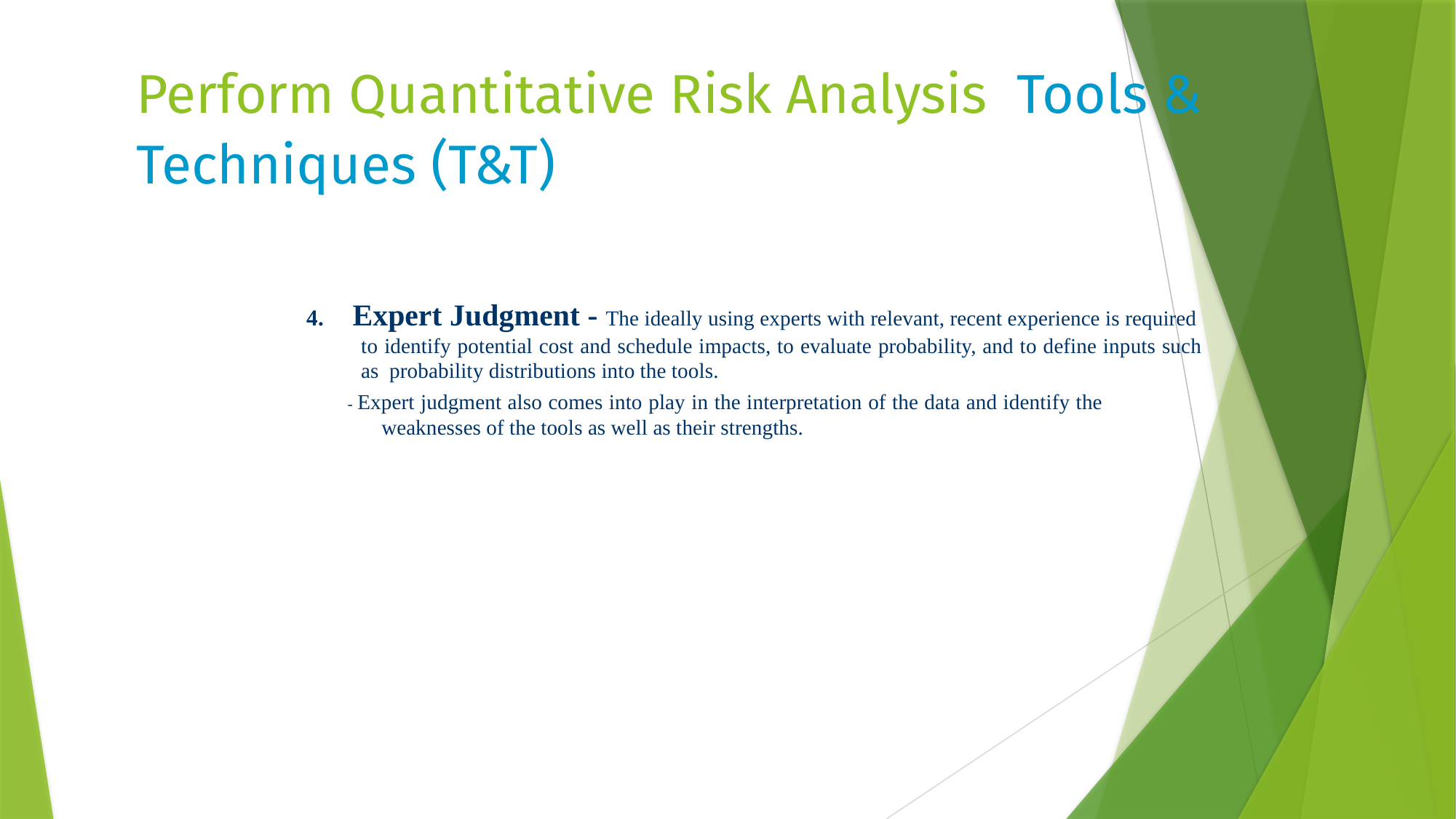

# Perform Quantitative Risk Analysis  Tools & Techniques (T&T)
4.     Expert Judgment - The ideally using experts with relevant, recent experience is required  to identify potential cost and schedule impacts, to evaluate probability, and to define inputs such as  probability distributions into the tools.
- Expert judgment also comes into play in the interpretation of the data and identify the  weaknesses of the tools as well as their strengths.